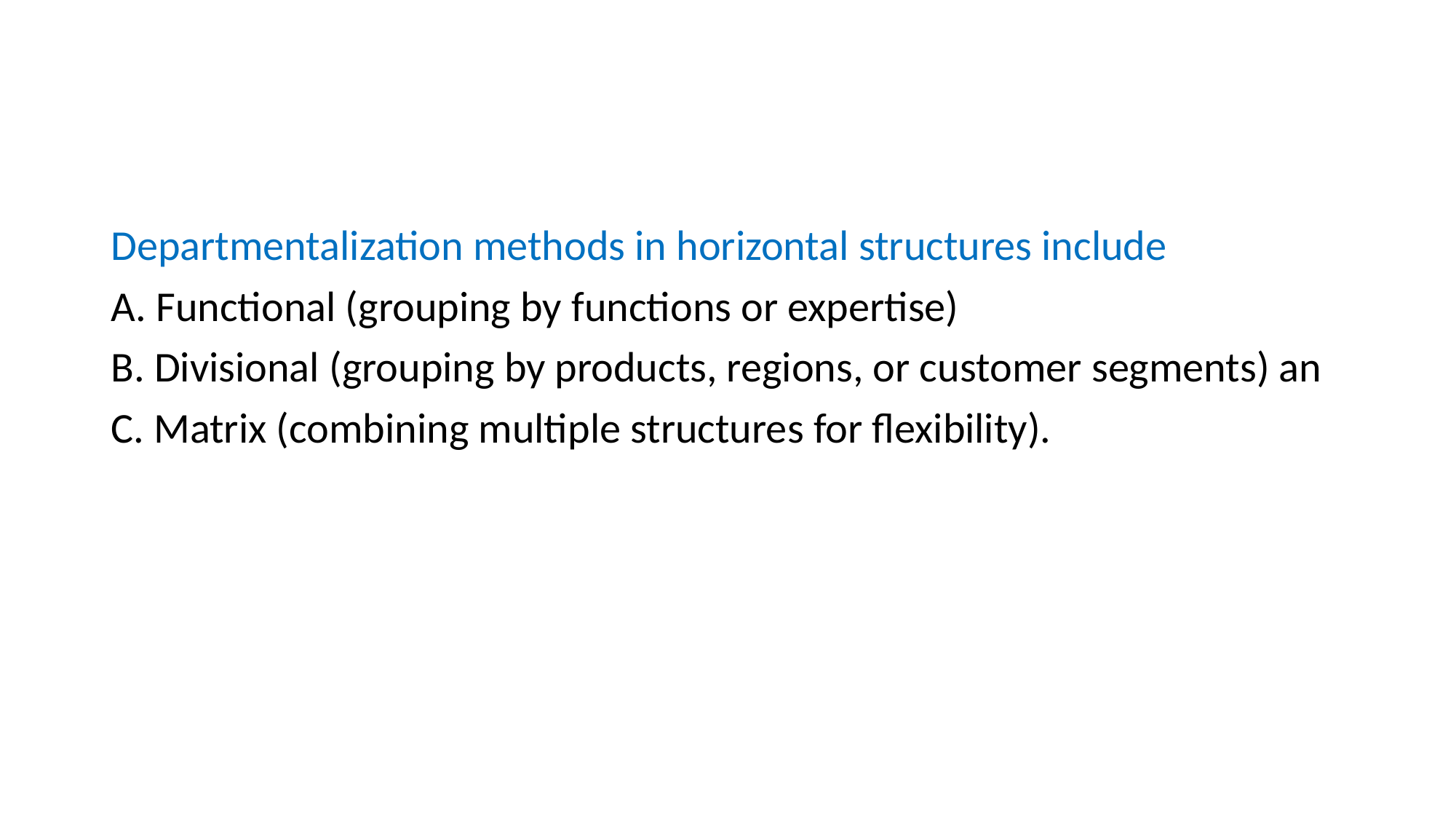

#
Departmentalization methods in horizontal structures include
A. Functional (grouping by functions or expertise)
B. Divisional (grouping by products, regions, or customer segments) an
C. Matrix (combining multiple structures for flexibility).